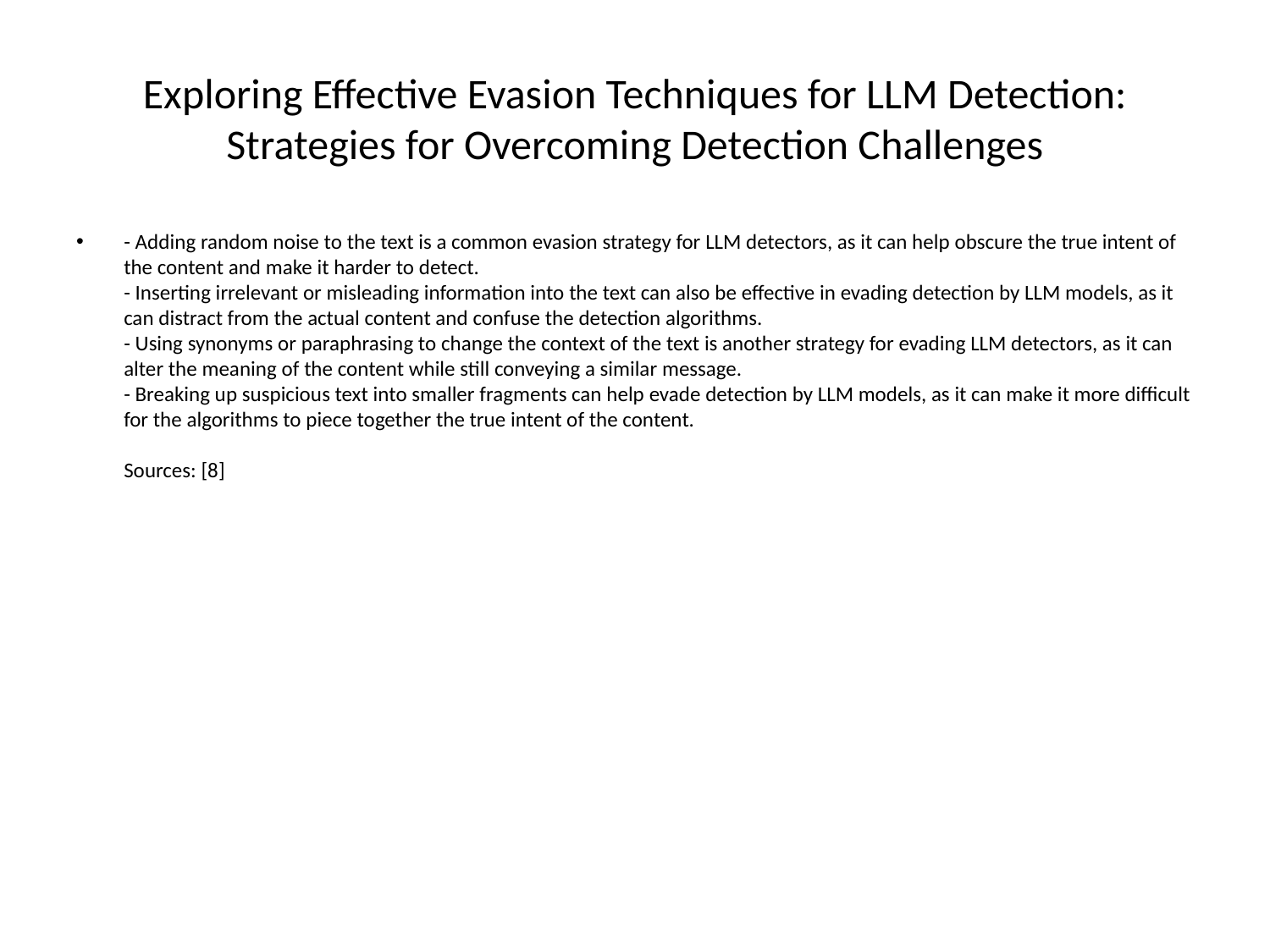

# Exploring Effective Evasion Techniques for LLM Detection: Strategies for Overcoming Detection Challenges
- Adding random noise to the text is a common evasion strategy for LLM detectors, as it can help obscure the true intent of the content and make it harder to detect.
- Inserting irrelevant or misleading information into the text can also be effective in evading detection by LLM models, as it can distract from the actual content and confuse the detection algorithms.
- Using synonyms or paraphrasing to change the context of the text is another strategy for evading LLM detectors, as it can alter the meaning of the content while still conveying a similar message.
- Breaking up suspicious text into smaller fragments can help evade detection by LLM models, as it can make it more difficult for the algorithms to piece together the true intent of the content.
Sources: [8]